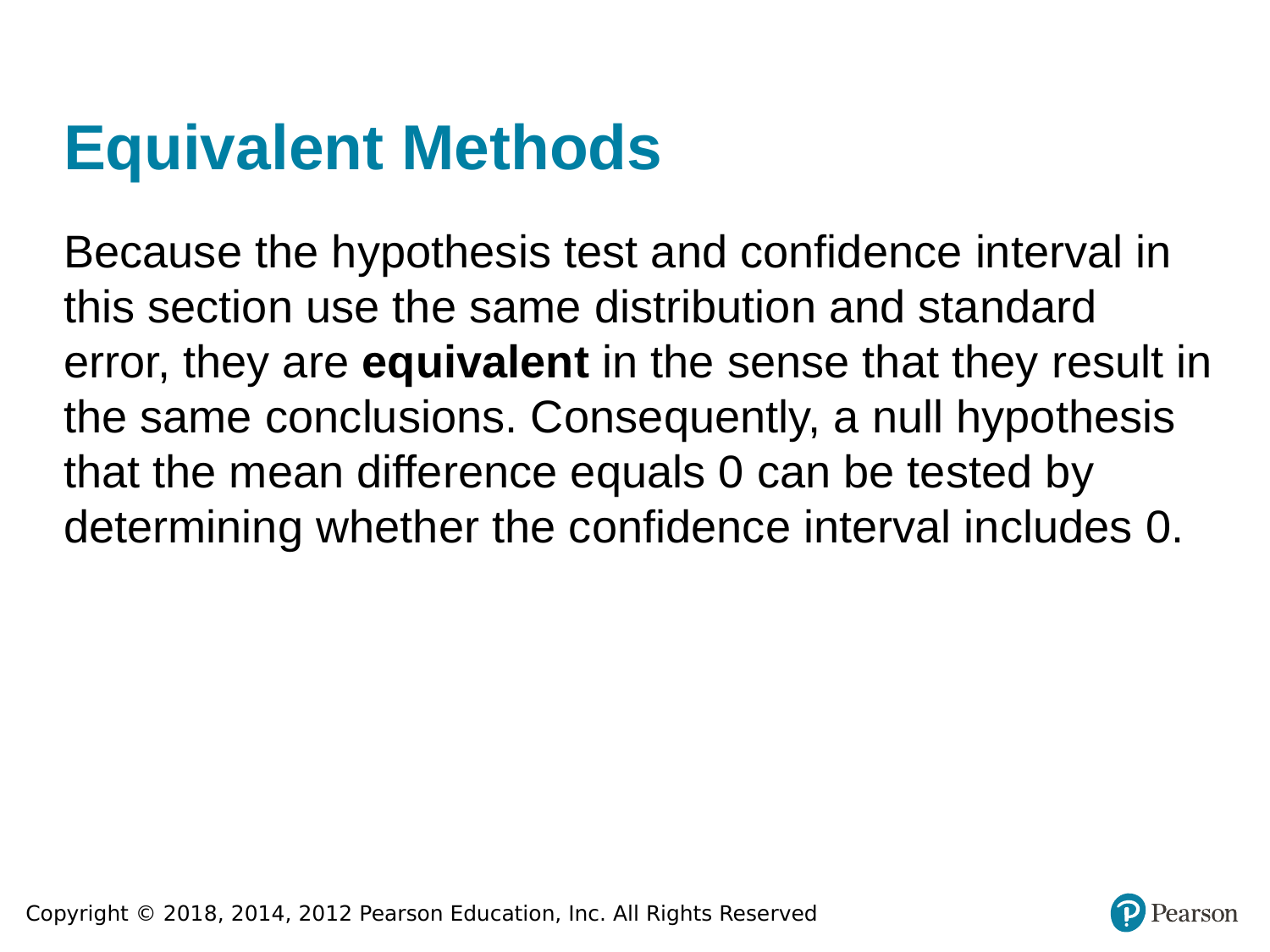

# Equivalent Methods
Because the hypothesis test and confidence interval in this section use the same distribution and standard error, they are equivalent in the sense that they result in the same conclusions. Consequently, a null hypothesis that the mean difference equals 0 can be tested by determining whether the confidence interval includes 0.